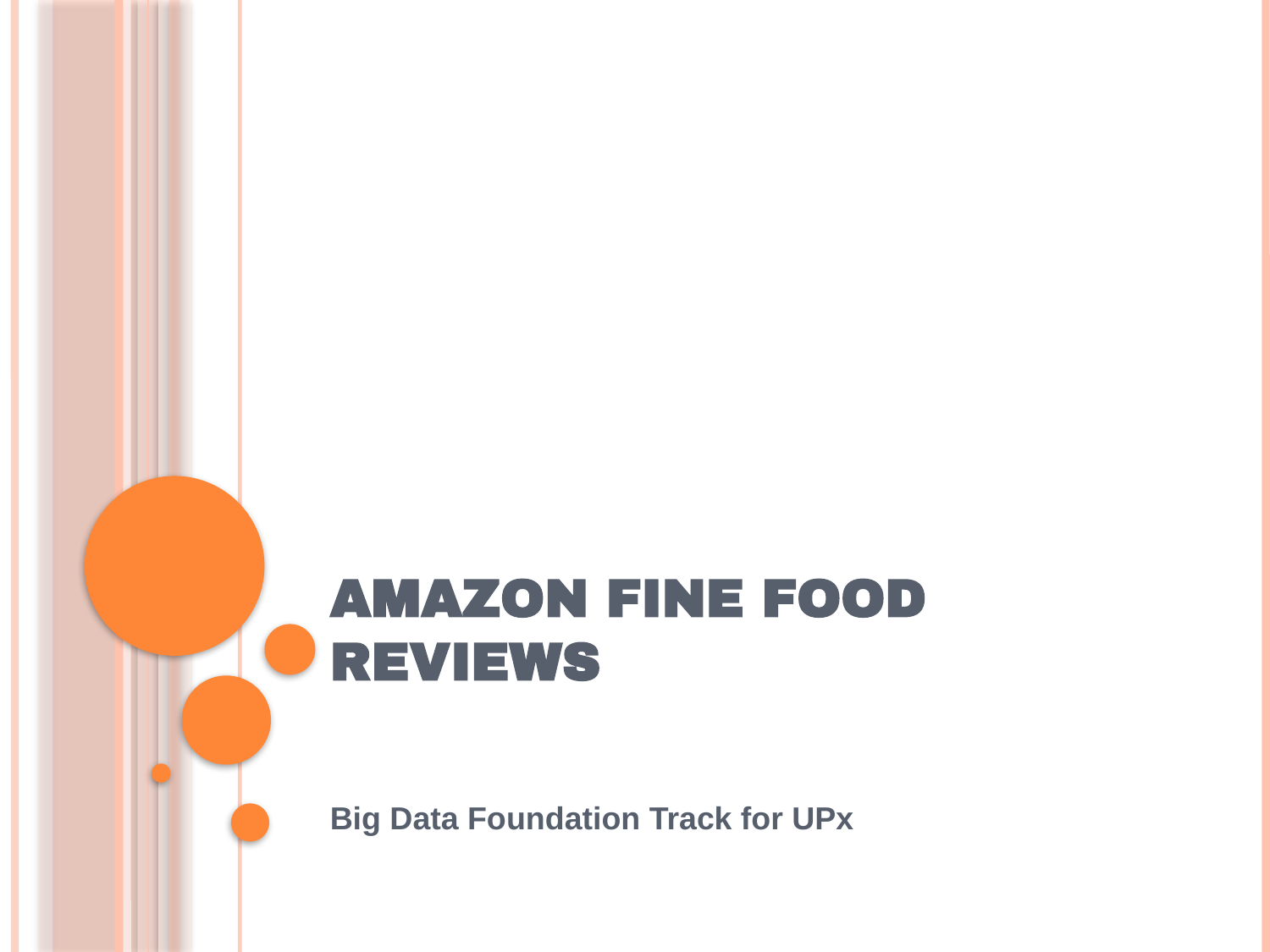

# Amazon Fine Food Reviews

Big Data Foundation Track for UPx